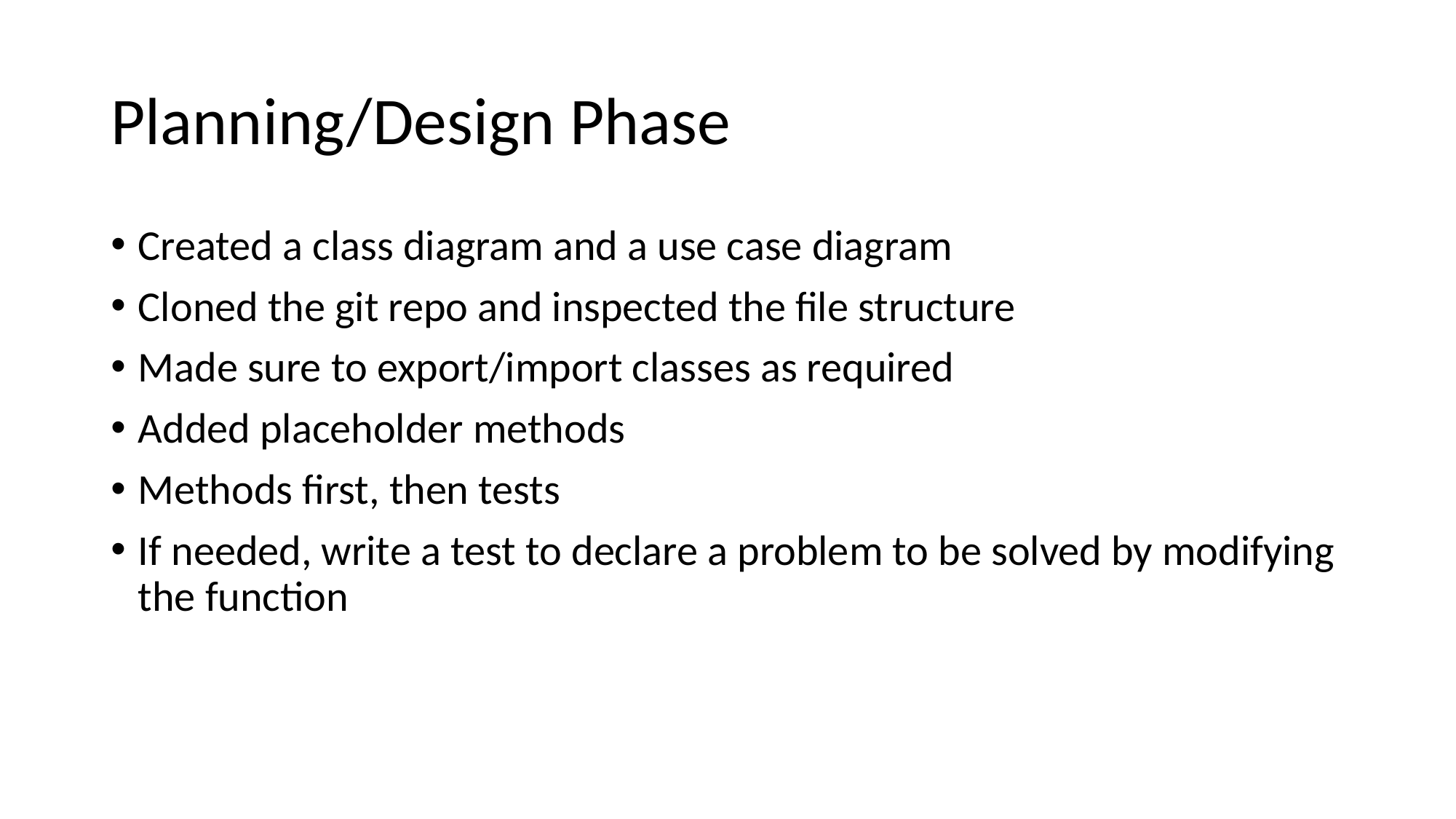

# Planning/Design Phase
Created a class diagram and a use case diagram
Cloned the git repo and inspected the file structure
Made sure to export/import classes as required
Added placeholder methods
Methods first, then tests
If needed, write a test to declare a problem to be solved by modifying the function